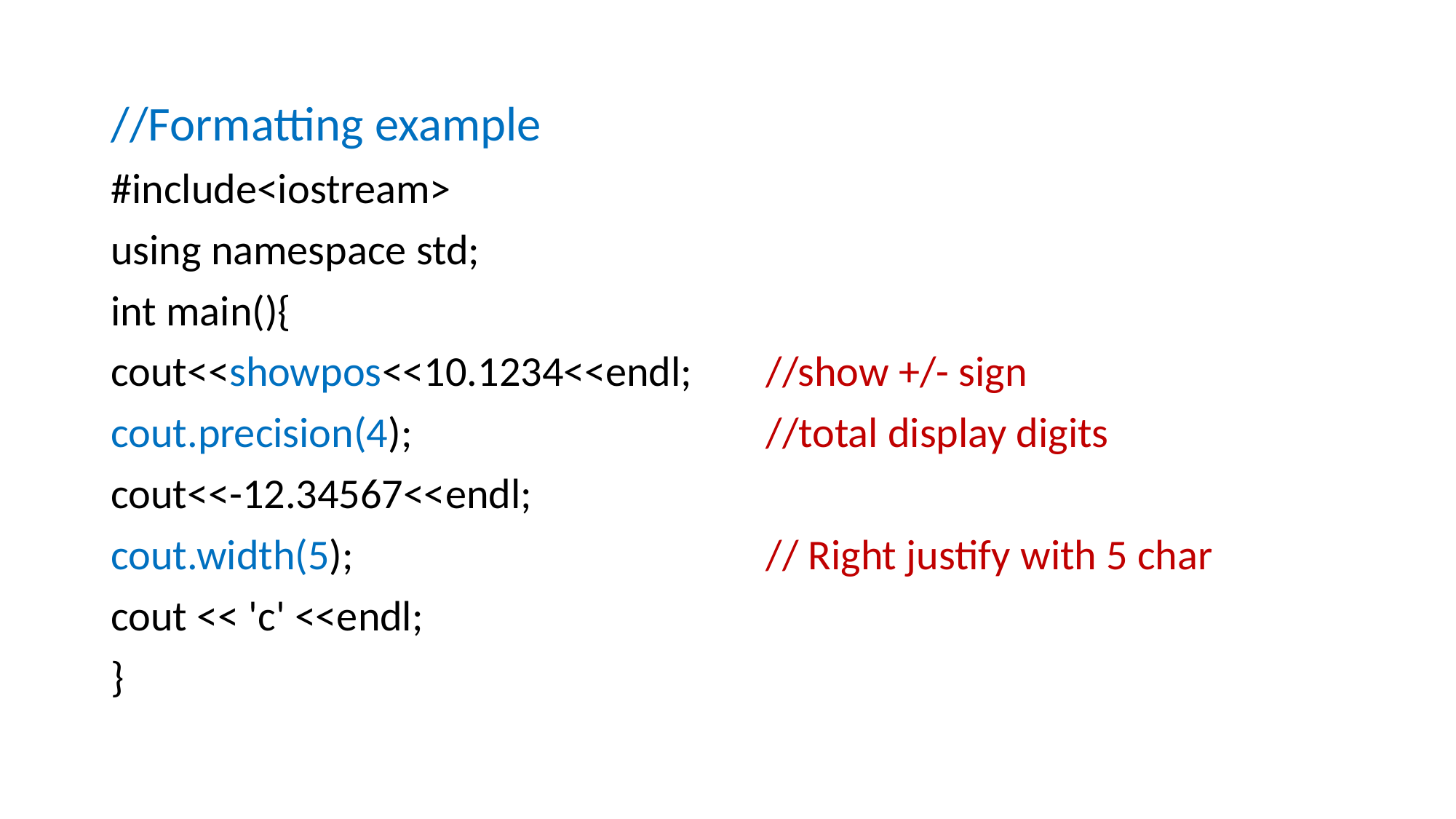

//Formatting example
#include<iostream>
using namespace std;
int main(){
cout<<showpos<<10.1234<<endl;    	//show +/- sign
cout.precision(4);    			//total display digits
cout<<-12.34567<<endl;
cout.width(5); 				// Right justify with 5 char
cout << 'c' <<endl;
}